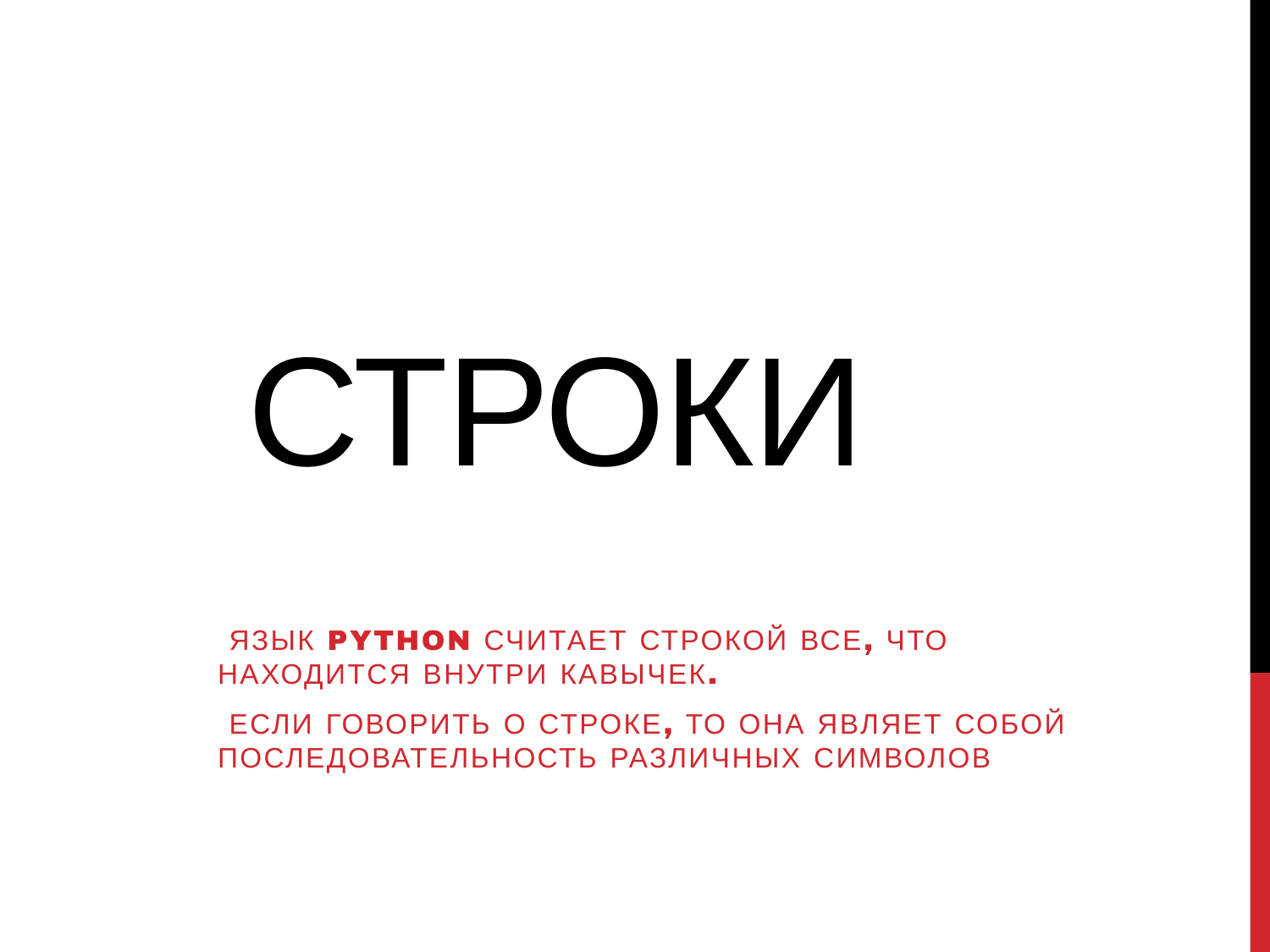

# Строки

 Язык Python считает строкой все, что находится внутри кавычек.
 Если говорить о строке, то она являет собой последовательность различных символов